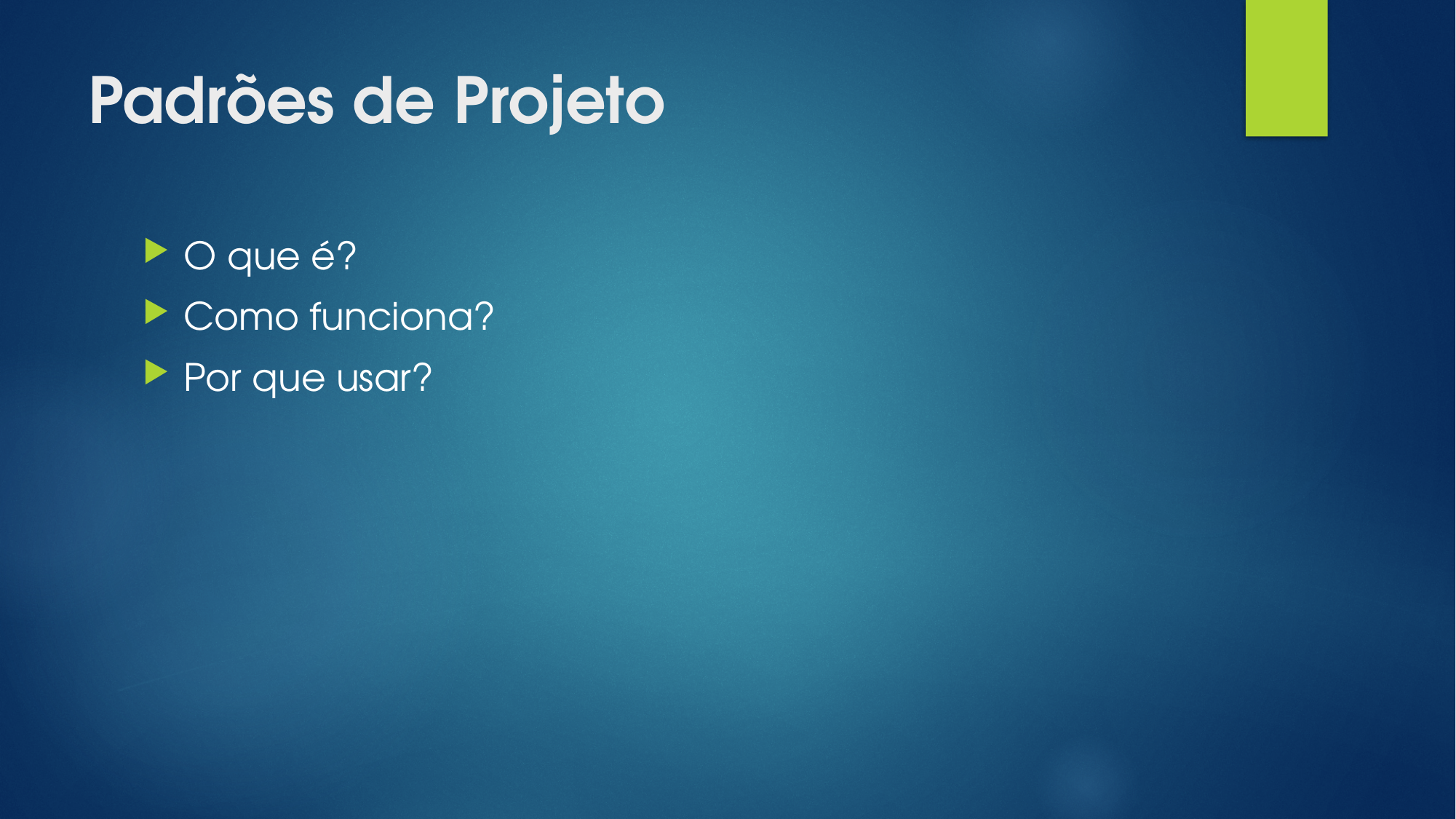

# Padrões de Projeto
O que é?
Como funciona?
Por que usar?